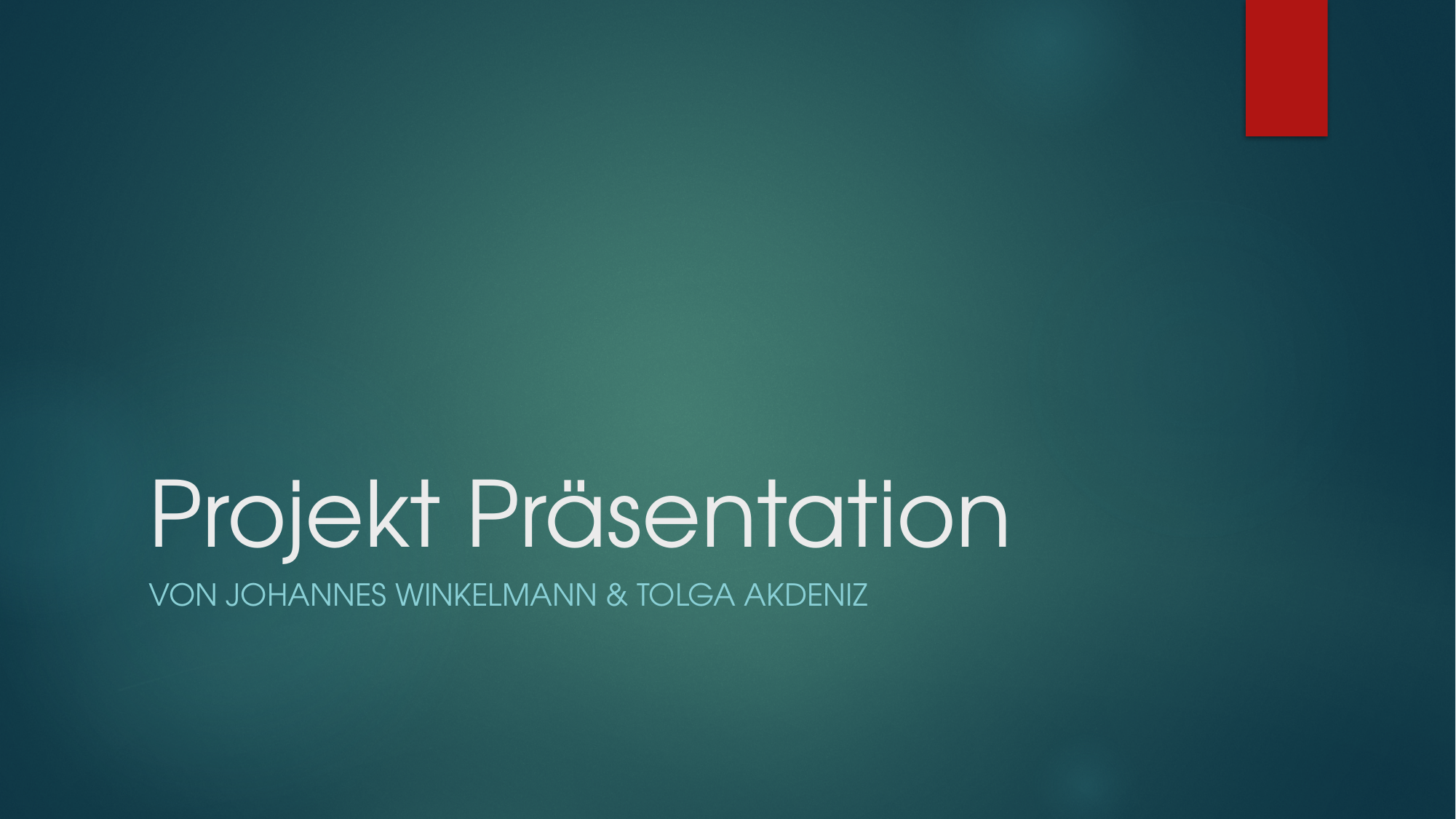

# Projekt Präsentation
Von Johannes Winkelmann & Tolga Akdeniz